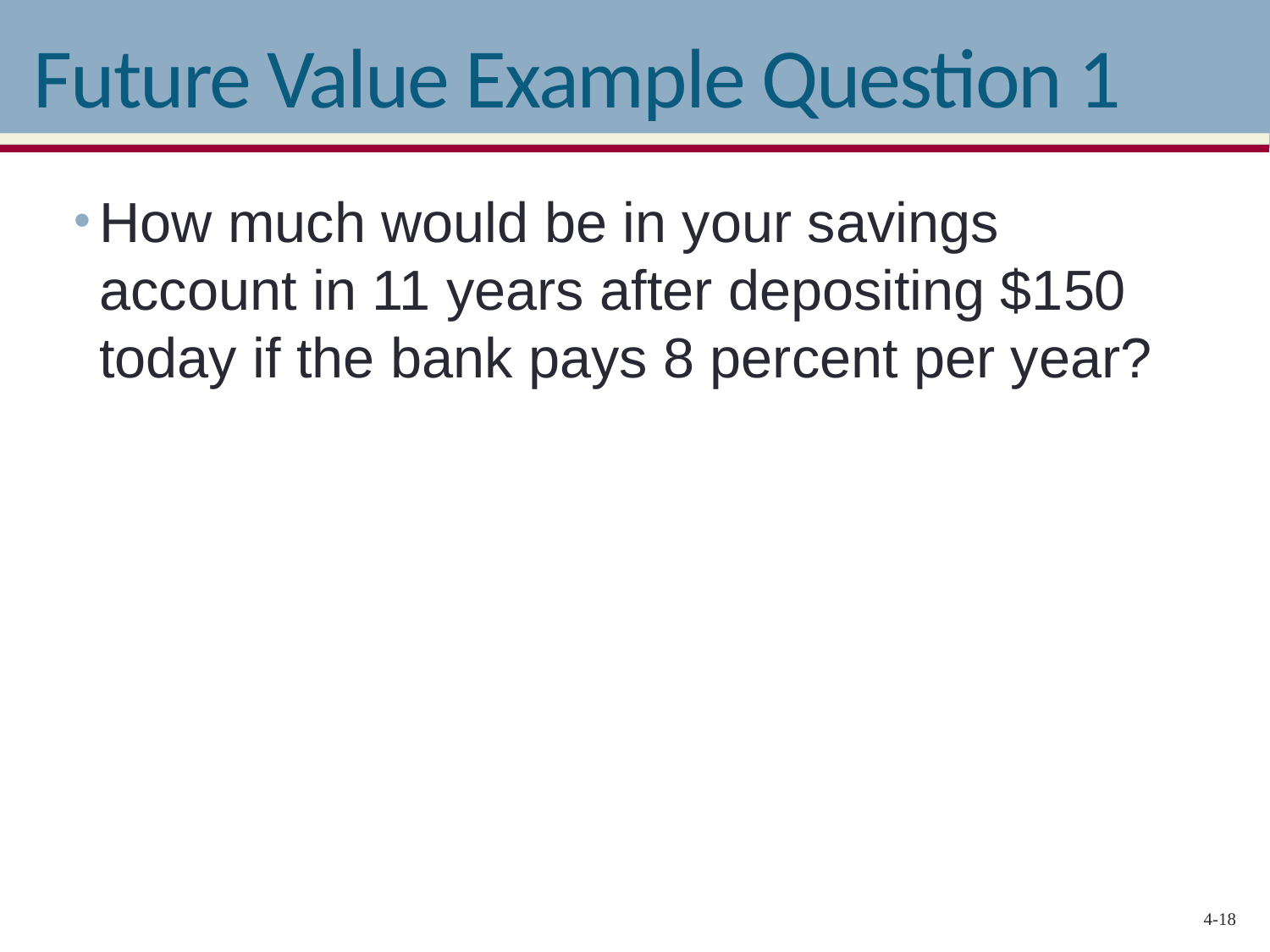

# Future Value Example Question 1
How much would be in your savings account in 11 years after depositing $150 today if the bank pays 8 percent per year?